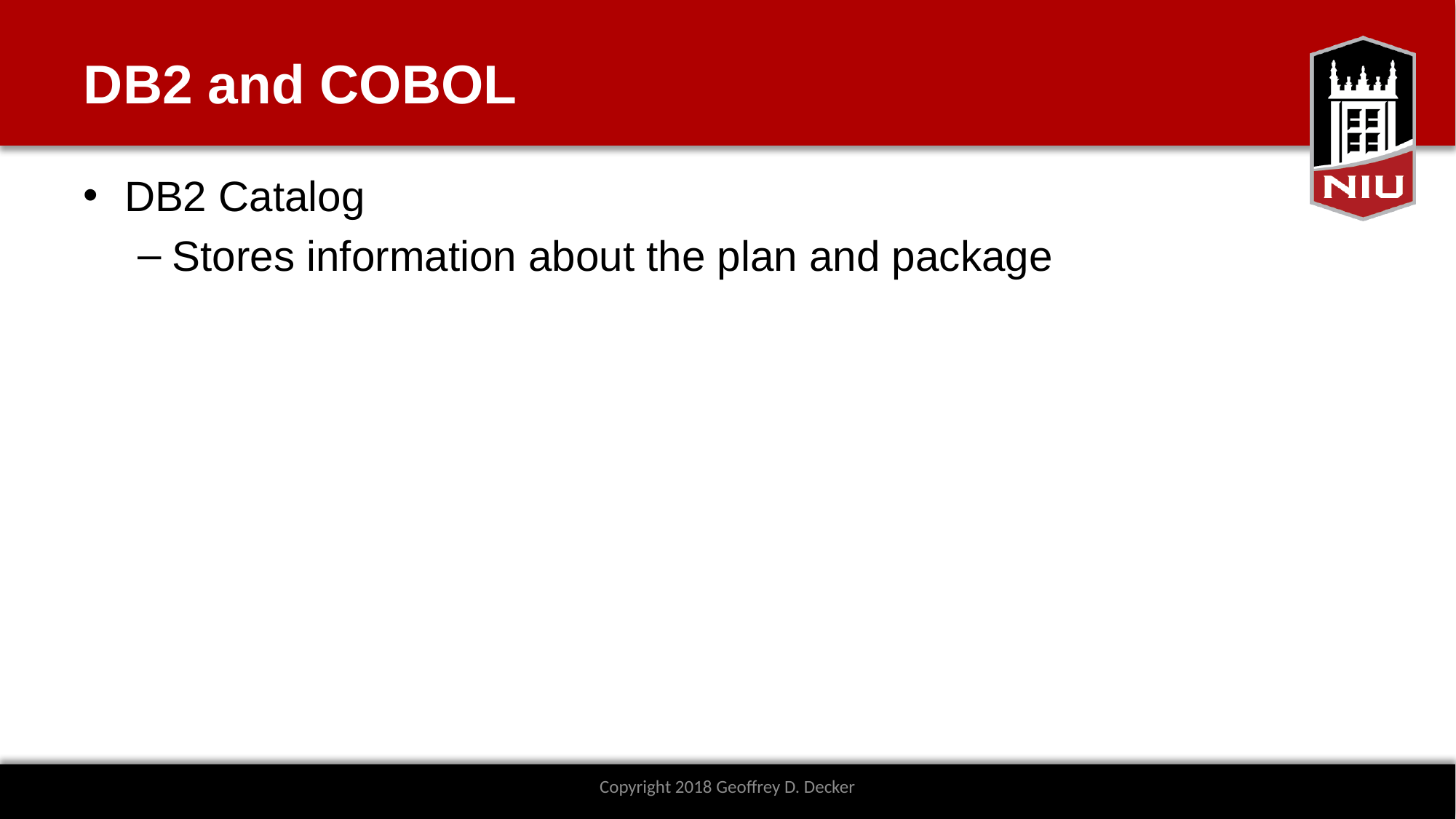

# DB2 and COBOL
DB2 Catalog
Stores information about the plan and package

Copyright 2018 Geoffrey D. Decker